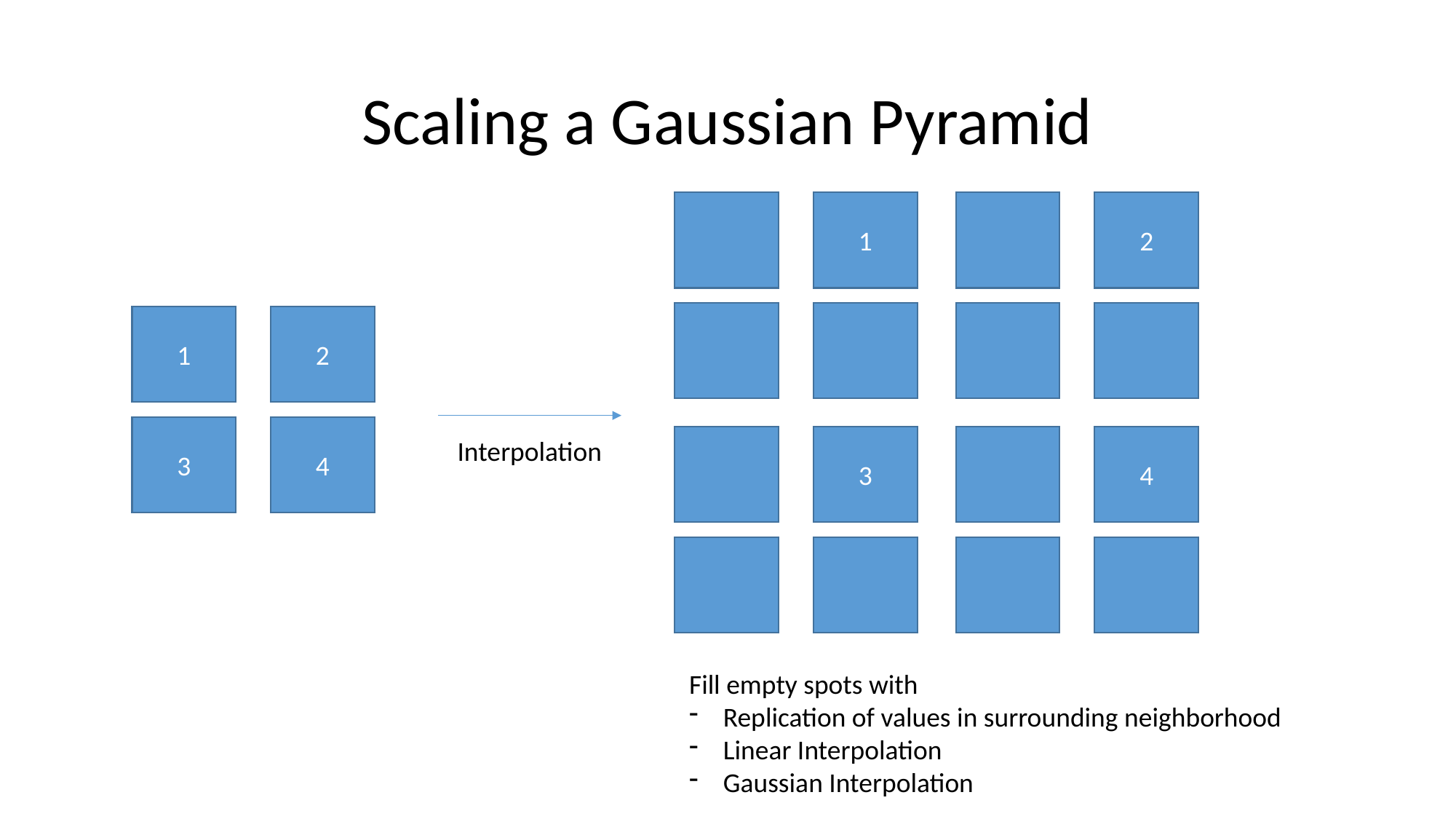

# Scaling a Gaussian Pyramid

1

2

3

4

1
2
3
4
Interpolation
Fill empty spots with
Replication of values in surrounding neighborhood
Linear Interpolation
Gaussian Interpolation